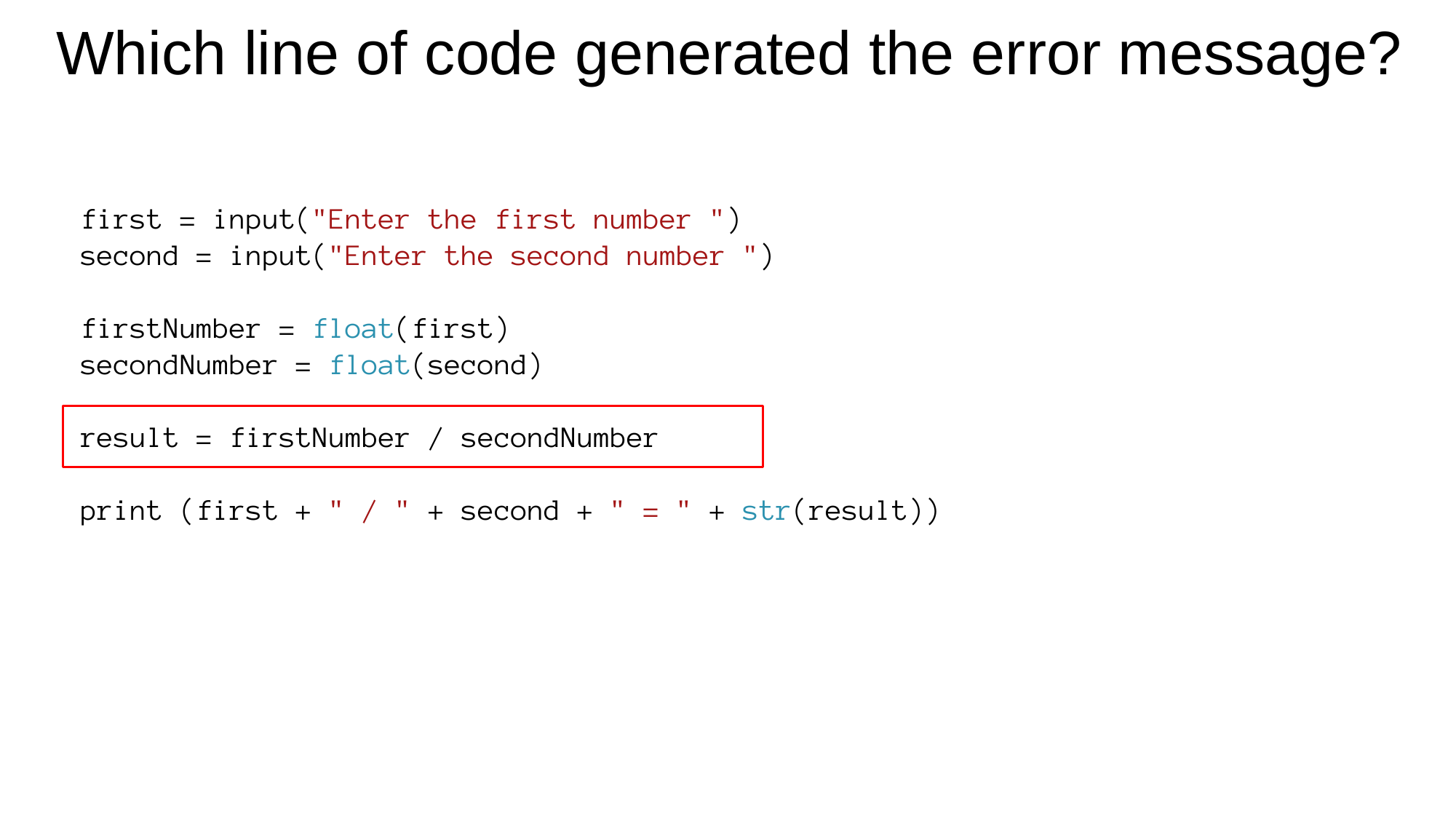

Which line of code generated the error message?

first = input("Enter the first number ")
second = input("Enter the second number ")

firstNumber = float(first)
secondNumber = float(second)

result = firstNumber / secondNumber

print (first + " / " + second + " = " + str(result))